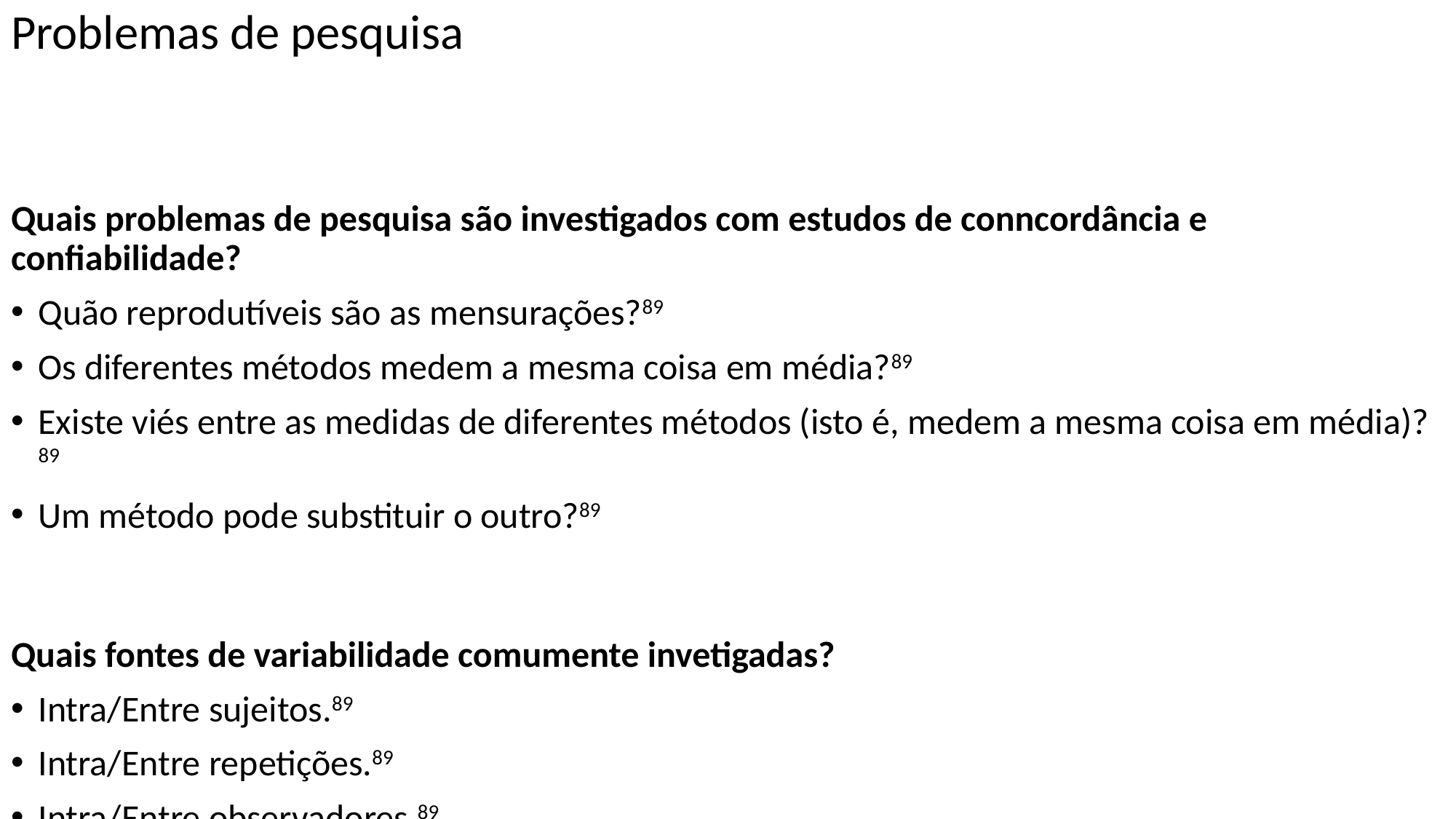

# Problemas de pesquisa

Quais problemas de pesquisa são investigados com estudos de conncordância e confiabilidade?
Quão reprodutíveis são as mensurações?89
Os diferentes métodos medem a mesma coisa em média?89
Existe viés entre as medidas de diferentes métodos (isto é, medem a mesma coisa em média)?89
Um método pode substituir o outro?89

Quais fontes de variabilidade comumente invetigadas?
Intra/Entre sujeitos.89
Intra/Entre repetições.89
Intra/Entre observadores.89